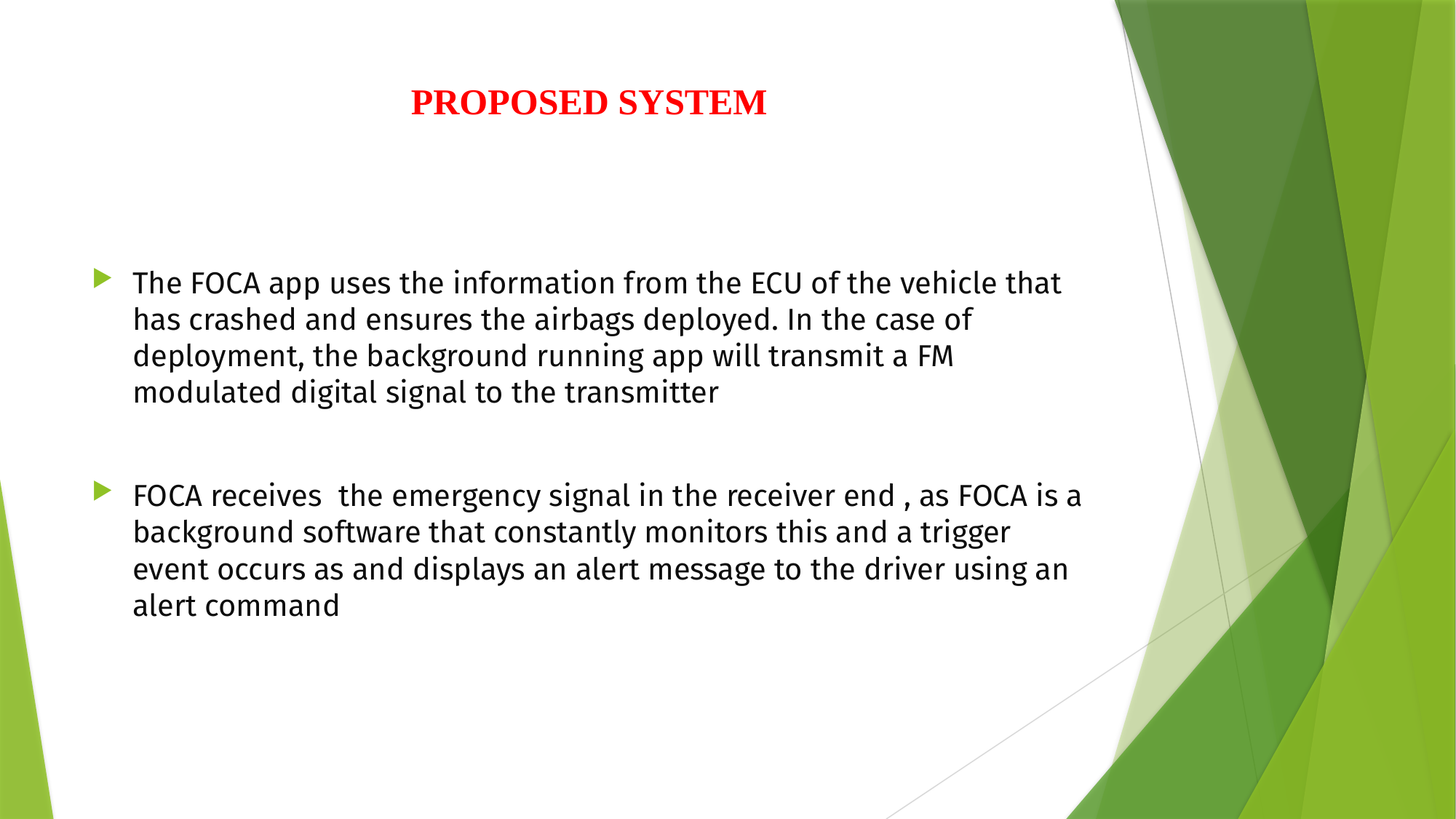

# PROPOSED SYSTEM
The FOCA app uses the information from the ECU of the vehicle that has crashed and ensures the airbags deployed. In the case of deployment, the background running app will transmit a FM modulated digital signal to the transmitter

FOCA receives  the emergency signal in the receiver end , as FOCA is a background software that constantly monitors this and a trigger event occurs as and displays an alert message to the driver using an alert command